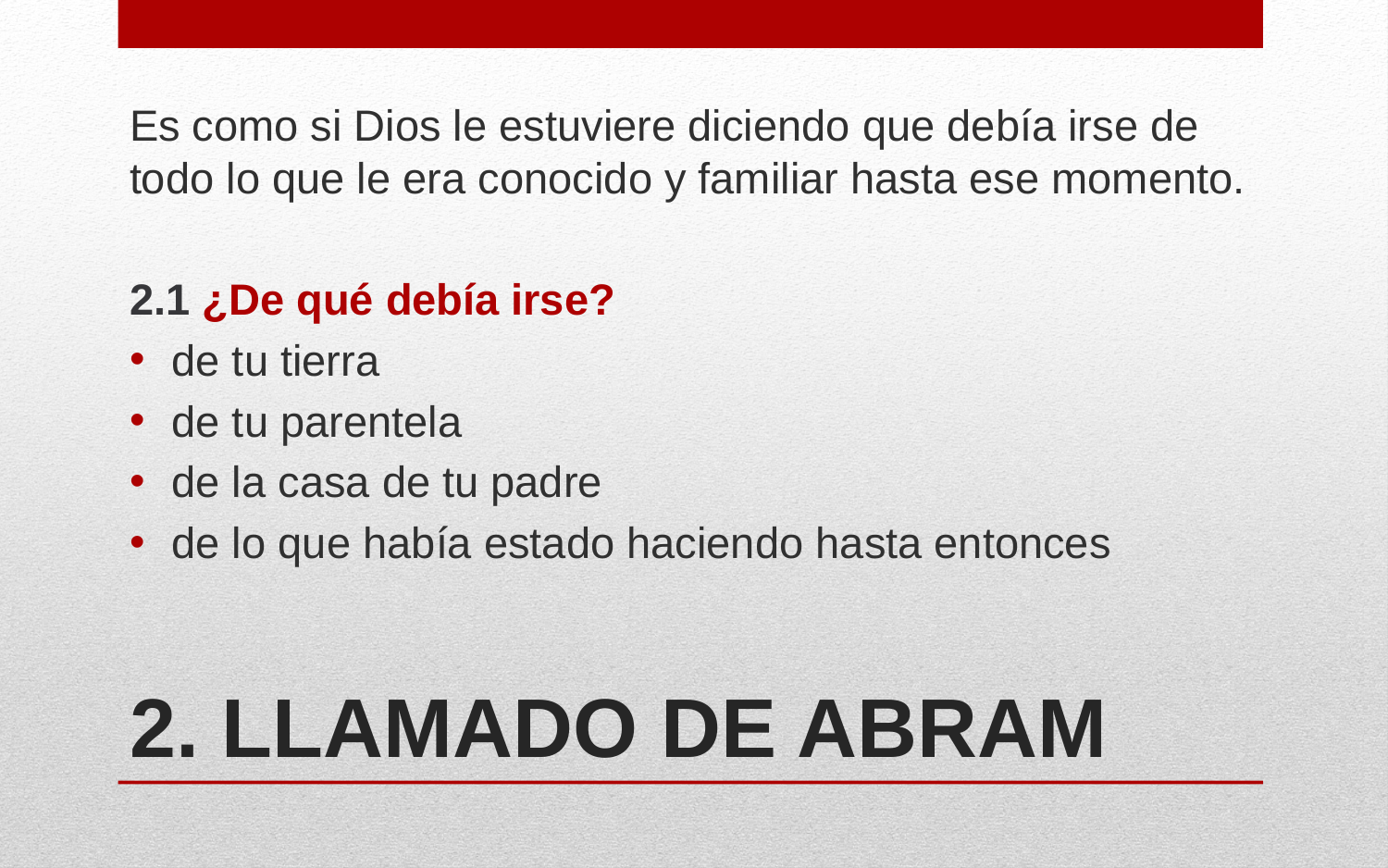

Es como si Dios le estuviere diciendo que debía irse de todo lo que le era conocido y familiar hasta ese momento.

2.1 ¿De qué debía irse?
de tu tierra
de tu parentela
de la casa de tu padre
de lo que había estado haciendo hasta entonces
# 2. LLAMADO DE ABRAM